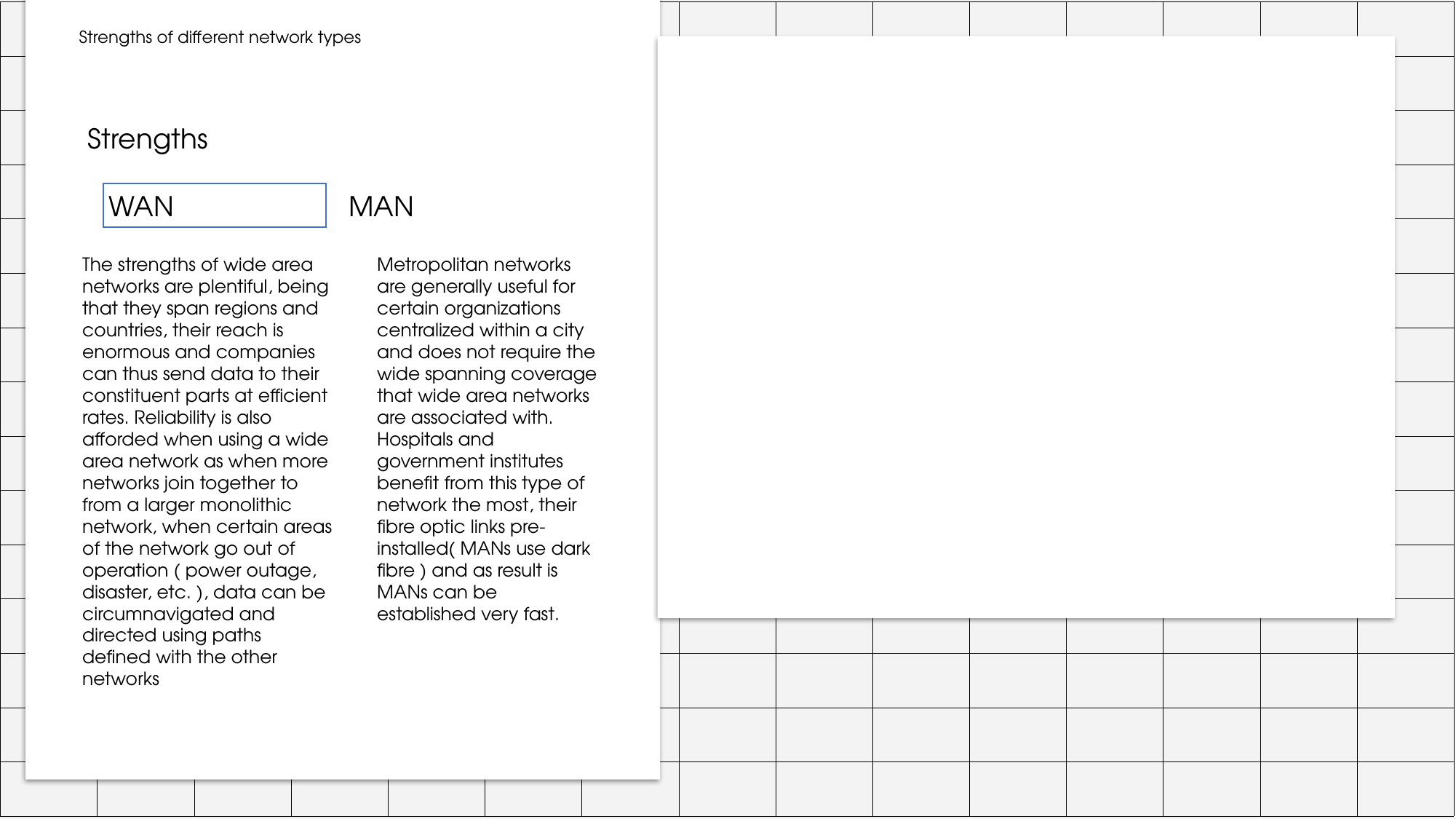

Strengths of different network types

Strengths
WAN
MAN
The strengths of wide area networks are plentiful, being that they span regions and countries, their reach is enormous and companies can thus send data to their constituent parts at efficient rates. Reliability is also afforded when using a wide area network as when more networks join together to from a larger monolithic network, when certain areas of the network go out of operation ( power outage, disaster, etc. ), data can be circumnavigated and directed using paths defined with the other networks
Metropolitan networks are generally useful for certain organizations centralized within a city and does not require the wide spanning coverage that wide area networks are associated with. Hospitals and government institutes benefit from this type of network the most, their fibre optic links pre-installed( MANs use dark fibre ) and as result is MANs can be established very fast.